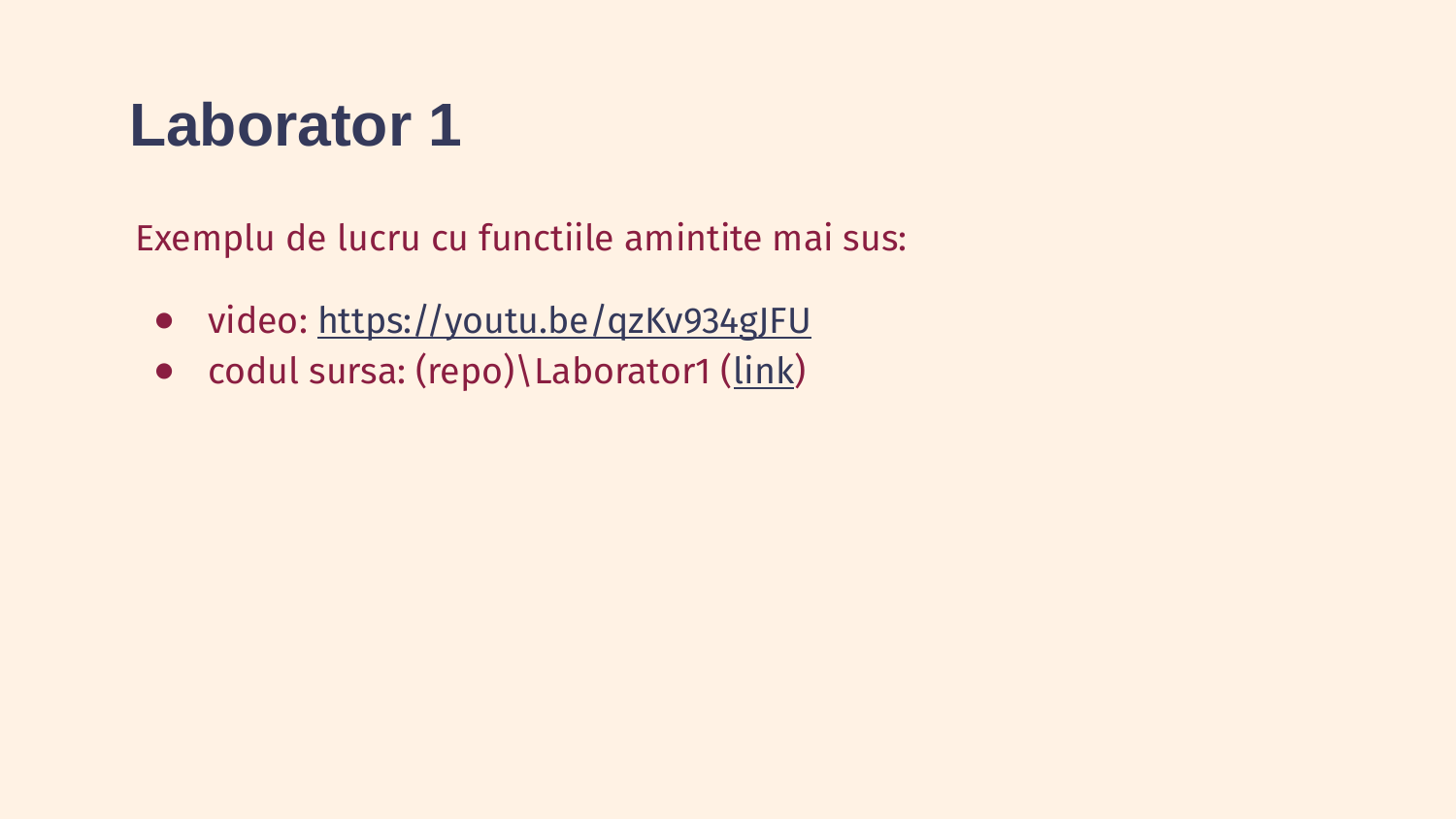

# Laborator 1
Exemplu de lucru cu functiile amintite mai sus:
video: https://youtu.be/qzKv934gJFU
codul sursa: (repo)\Laborator1 (link)